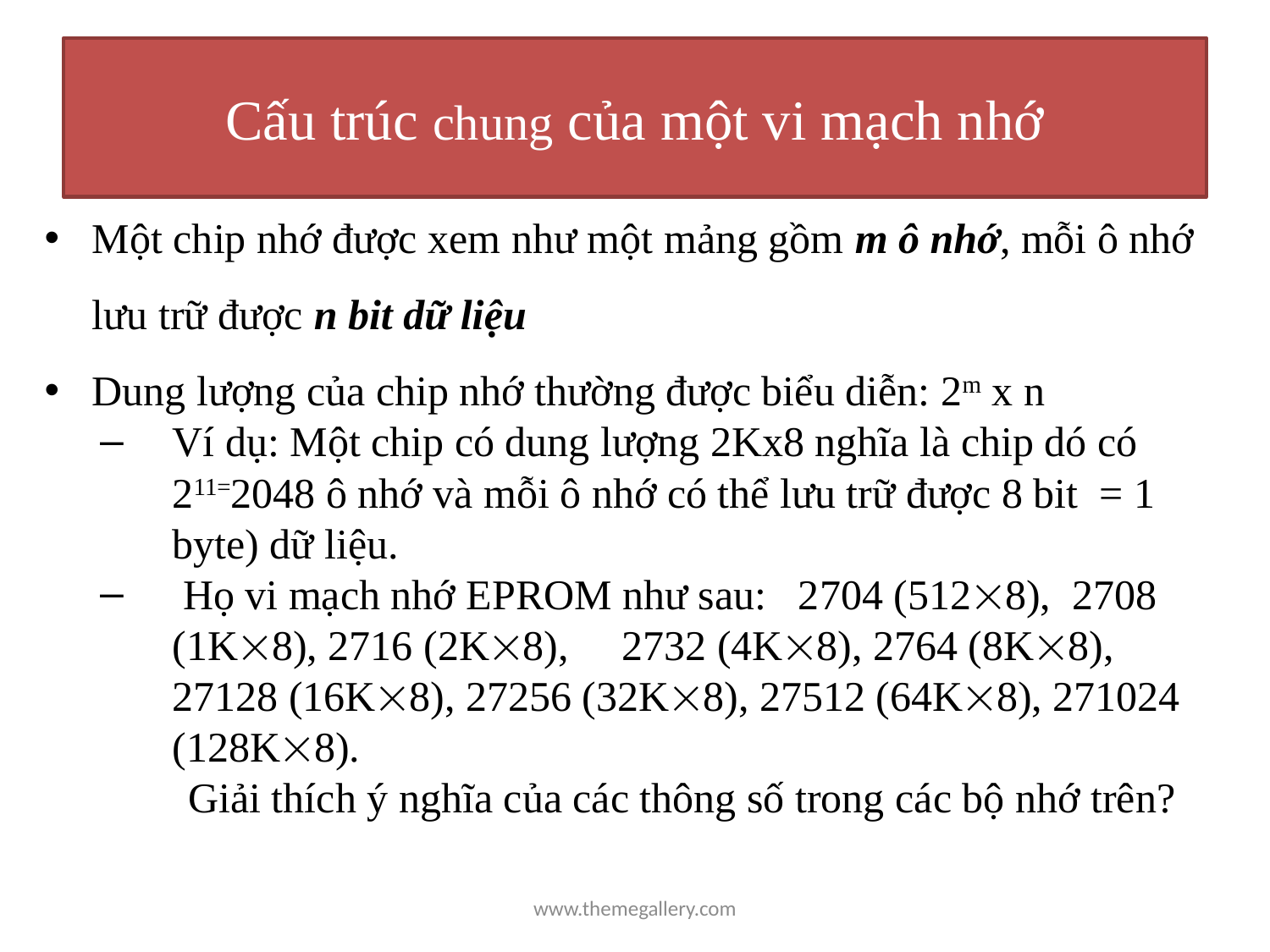

# Cấu trúc chung của một vi mạch nhớ
Một chip nhớ được xem như một mảng gồm m ô nhớ, mỗi ô nhớ lưu trữ được n bit dữ liệu
Dung lượng của chip nhớ thường được biểu diễn: 2m x n
Ví dụ: Một chip có dung lượng 2Kx8 nghĩa là chip dó có 211=2048 ô nhớ và mỗi ô nhớ có thể lưu trữ được 8 bit  = 1 byte) dữ liệu.
 Họ vi mạch nhớ EPROM như sau:   2704 (512×8),  2708 (1K×8), 2716 (2K×8),     2732 (4K×8), 2764 (8K×8),     27128 (16K×8), 27256 (32K×8), 27512 (64K×8), 271024 (128K×8).
Giải thích ý nghĩa của các thông số trong các bộ nhớ trên?
www.themegallery.com